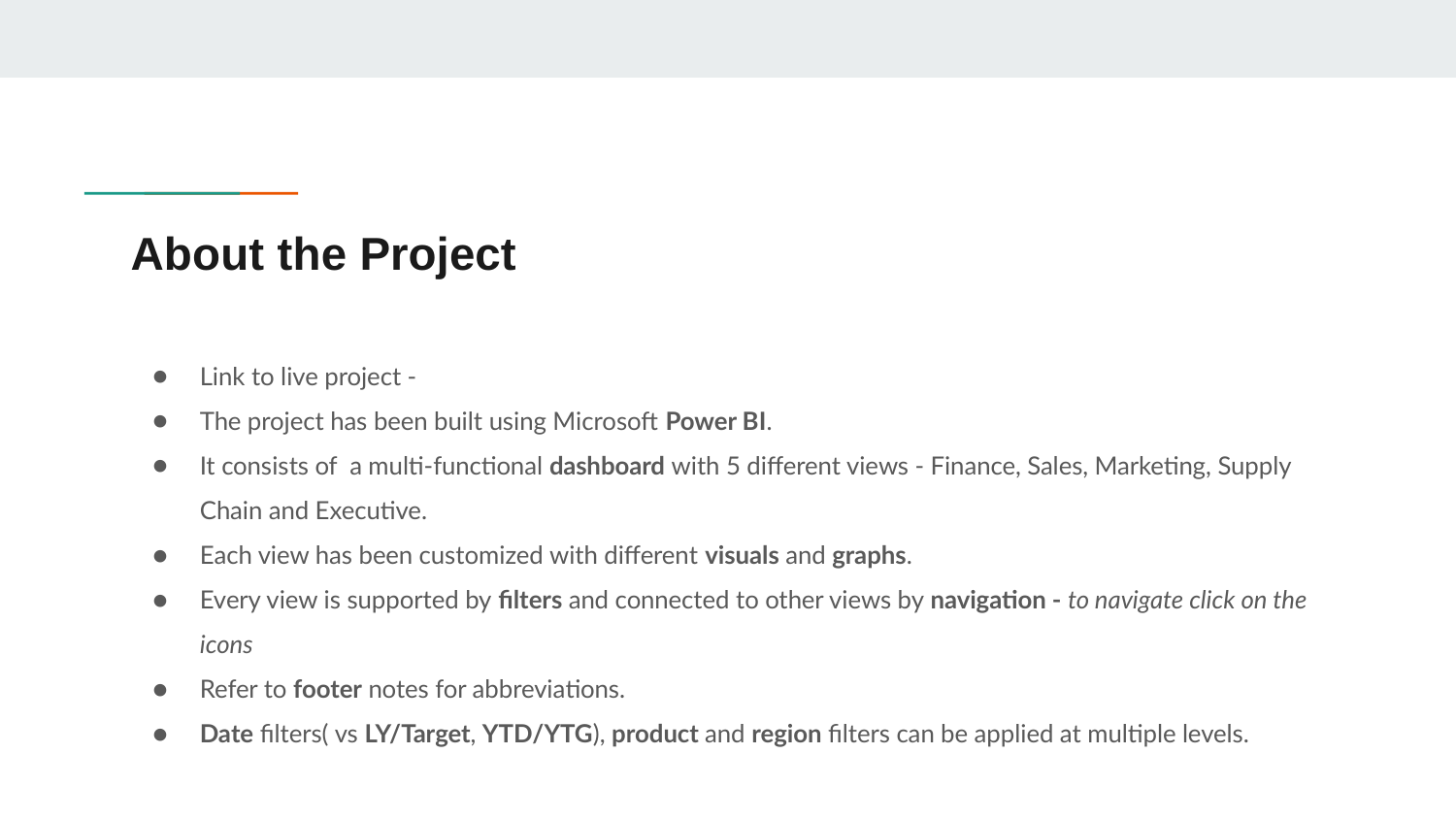

# About the Project
Link to live project -
The project has been built using Microsoft Power BI.
It consists of  a multi-functional dashboard with 5 different views - Finance, Sales, Marketing, Supply Chain and Executive.
Each view has been customized with different visuals and graphs.
Every view is supported by filters and connected to other views by navigation - to navigate click on the icons
Refer to footer notes for abbreviations.
Date filters( vs LY/Target, YTD/YTG), product and region filters can be applied at multiple levels.